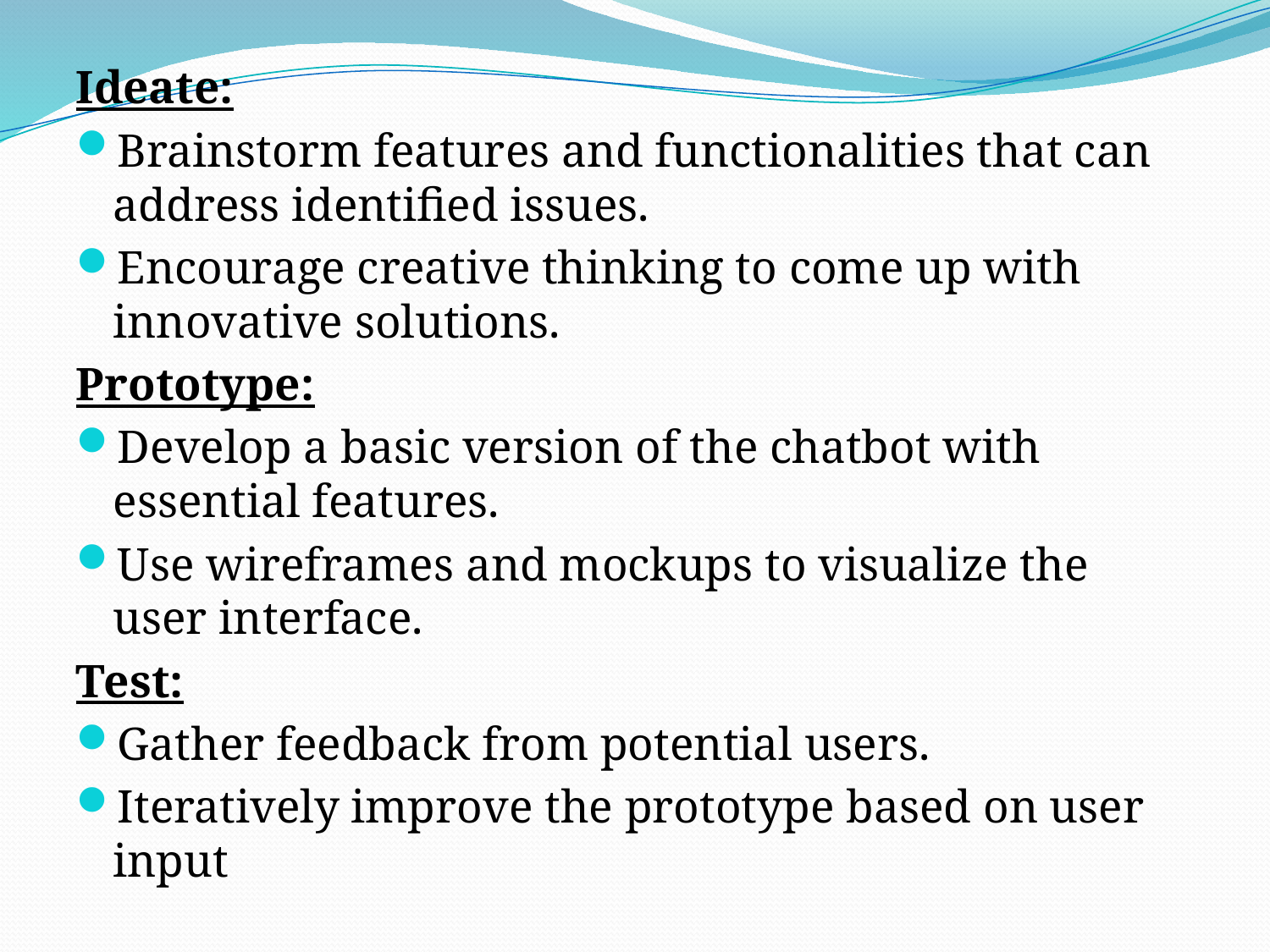

Ideate:
Brainstorm features and functionalities that can address identified issues.
Encourage creative thinking to come up with innovative solutions.
Prototype:
Develop a basic version of the chatbot with essential features.
Use wireframes and mockups to visualize the user interface.
Test:
Gather feedback from potential users.
Iteratively improve the prototype based on user input